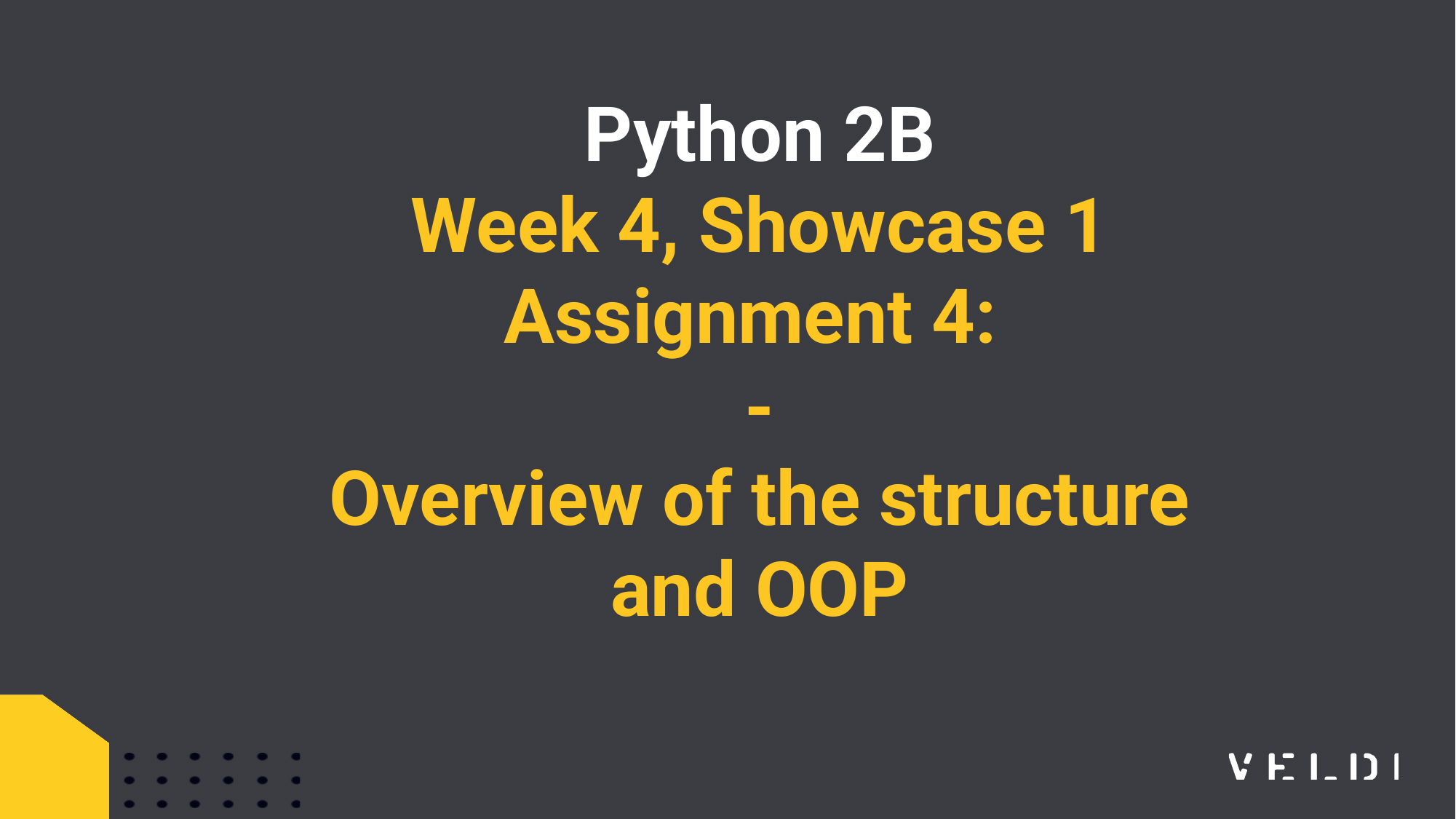

Python 2B
Week 4, Showcase 1
Assignment 4:
-
Overview of the structure and OOP